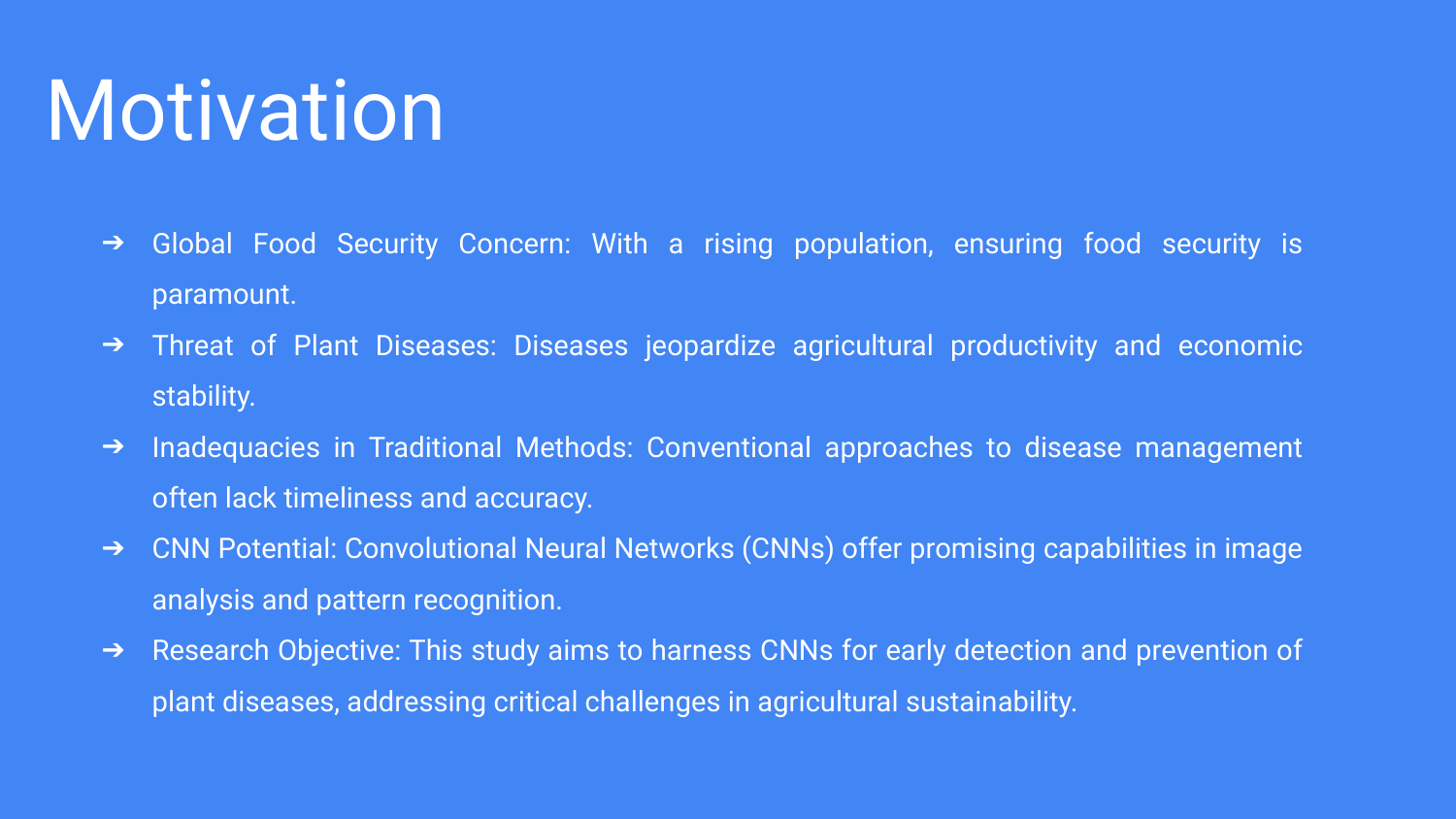

# Motivation
Global Food Security Concern: With a rising population, ensuring food security is paramount.
Threat of Plant Diseases: Diseases jeopardize agricultural productivity and economic stability.
Inadequacies in Traditional Methods: Conventional approaches to disease management often lack timeliness and accuracy.
CNN Potential: Convolutional Neural Networks (CNNs) offer promising capabilities in image analysis and pattern recognition.
Research Objective: This study aims to harness CNNs for early detection and prevention of plant diseases, addressing critical challenges in agricultural sustainability.